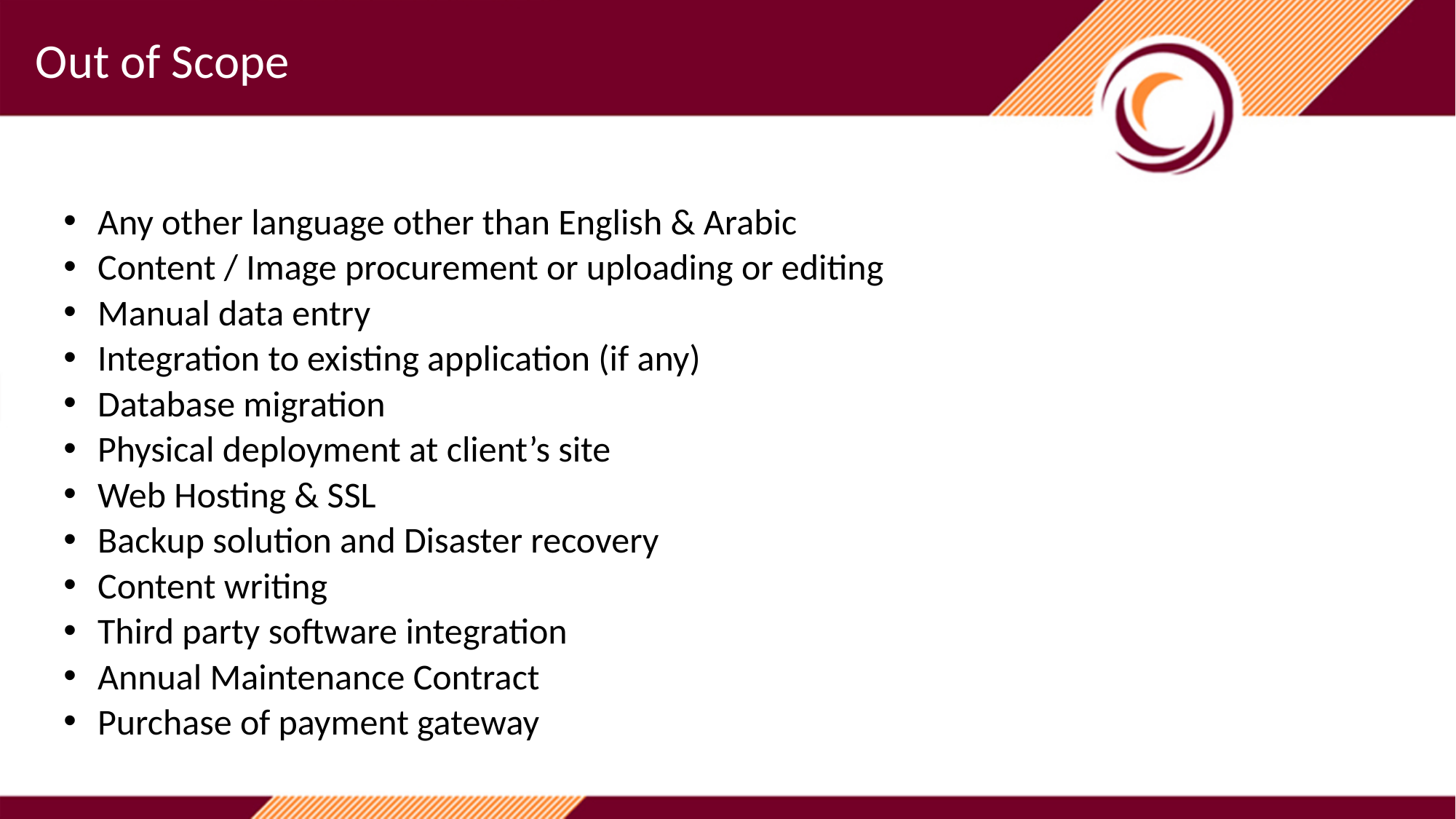

Out of Scope
Any other language other than English & Arabic
Content / Image procurement or uploading or editing
Manual data entry
Integration to existing application (if any)
Database migration
Physical deployment at client’s site
Web Hosting & SSL
Backup solution and Disaster recovery
Content writing
Third party software integration
Annual Maintenance Contract
Purchase of payment gateway